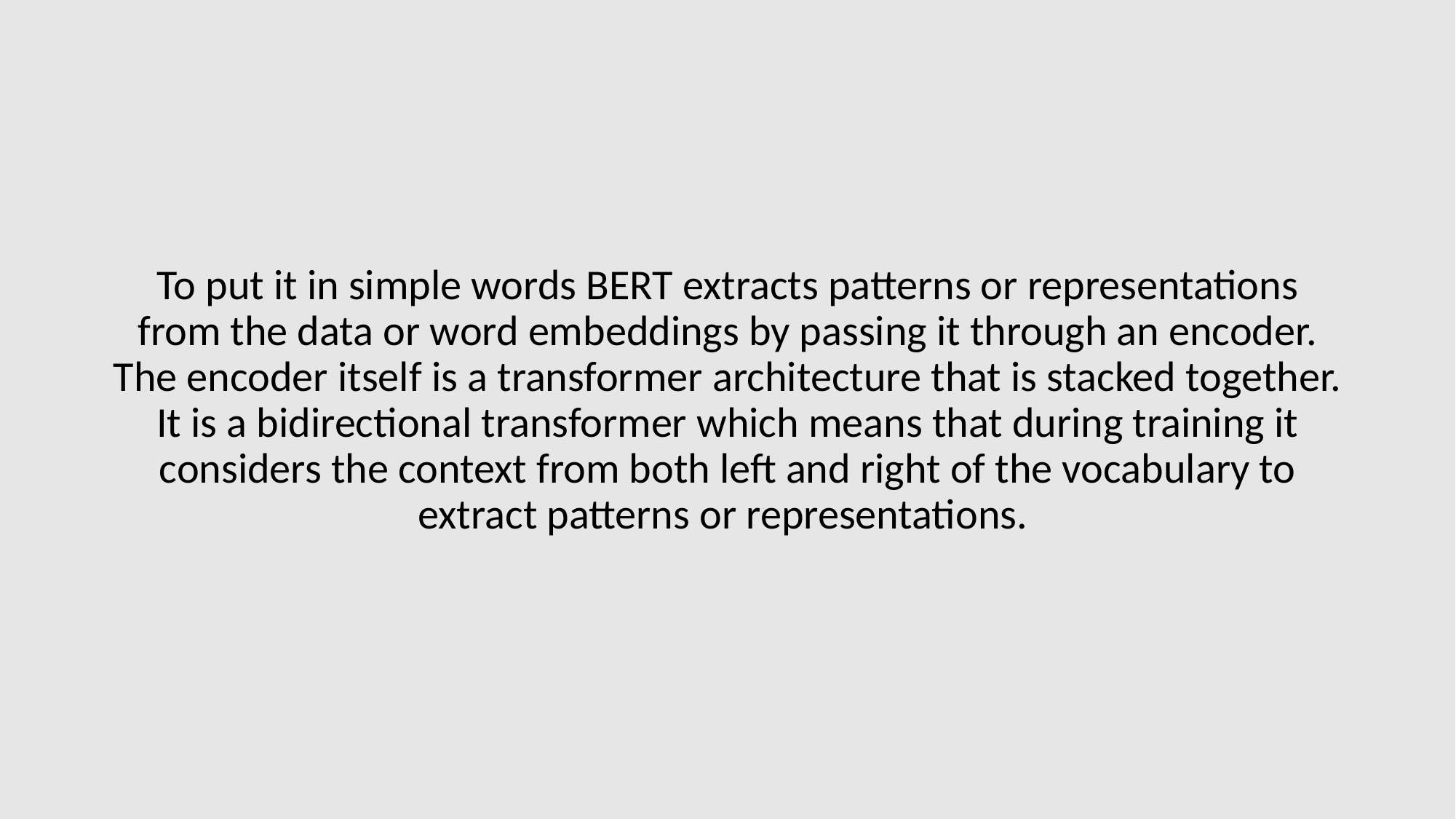

To put it in simple words BERT extracts patterns or representations from the data or word embeddings by passing it through an encoder. The encoder itself is a transformer architecture that is stacked together. It is a bidirectional transformer which means that during training it considers the context from both left and right of the vocabulary to extract patterns or representations.